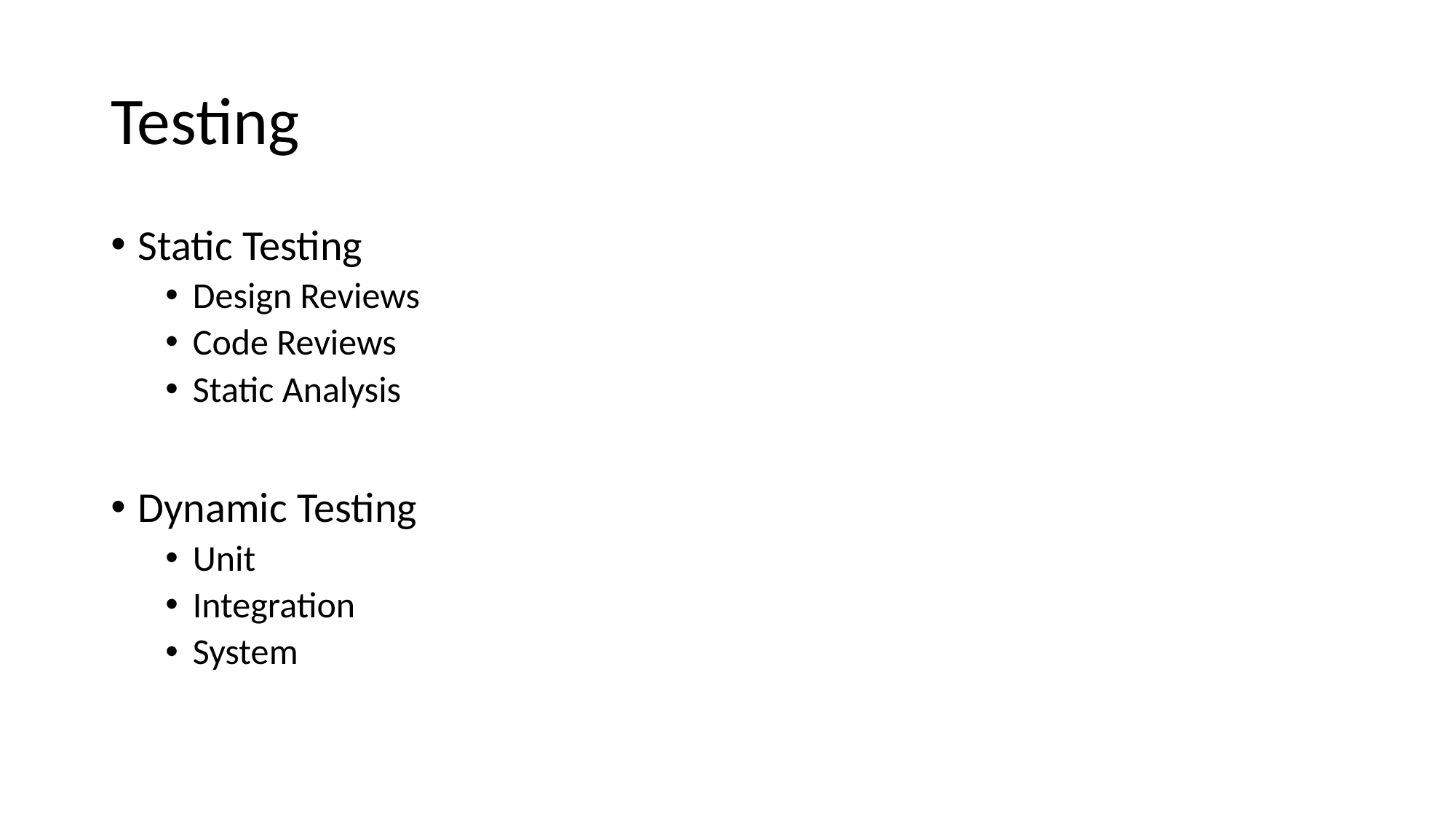

# Testing
Static Testing
Design Reviews
Code Reviews
Static Analysis

Dynamic Testing
Unit
Integration
System